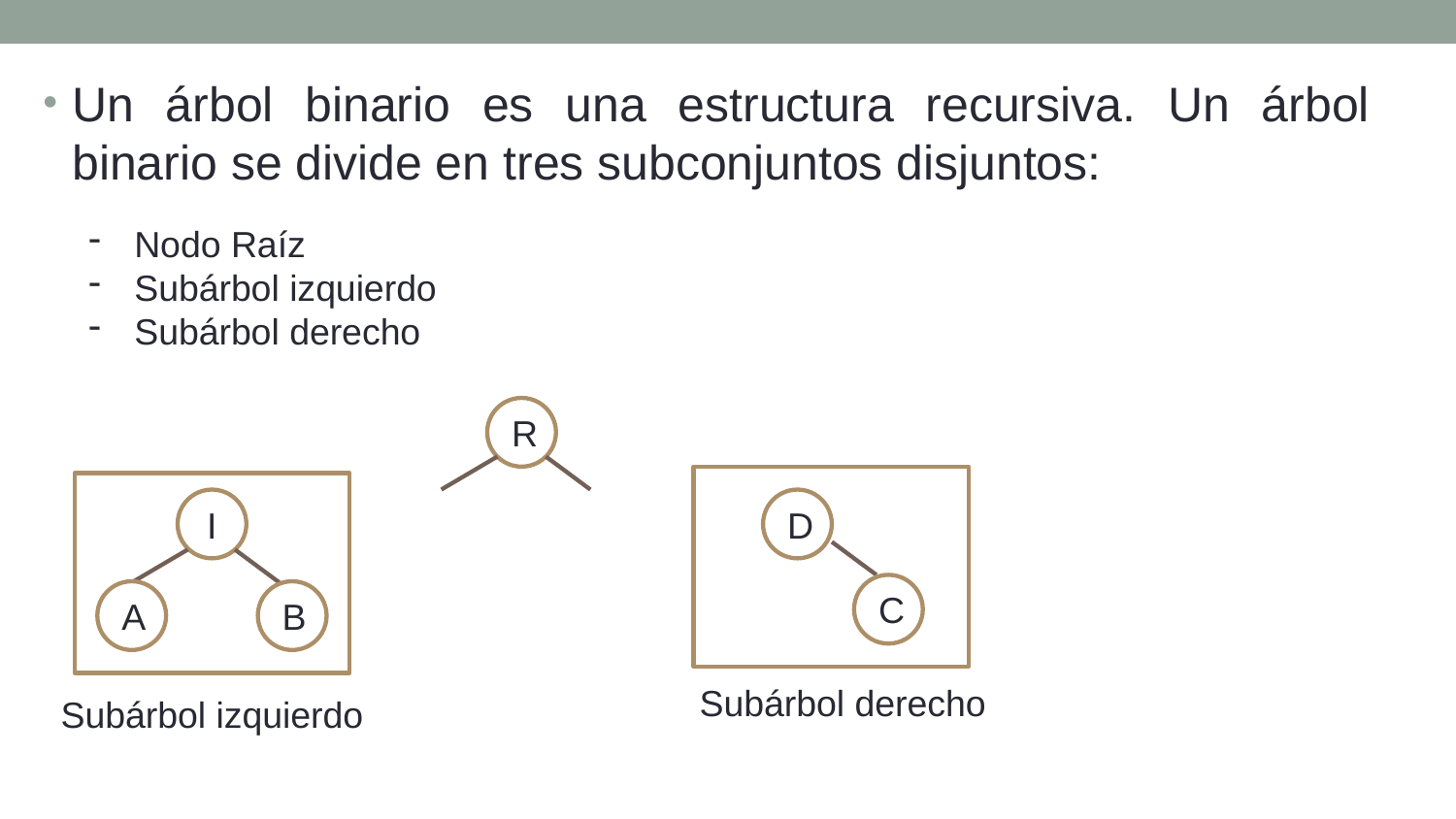

Un árbol binario es una estructura recursiva. Un árbol binario se divide en tres subconjuntos disjuntos:
Nodo Raíz
Subárbol izquierdo
Subárbol derecho
R

I
D
C
A
B
Subárbol derecho
Subárbol izquierdo